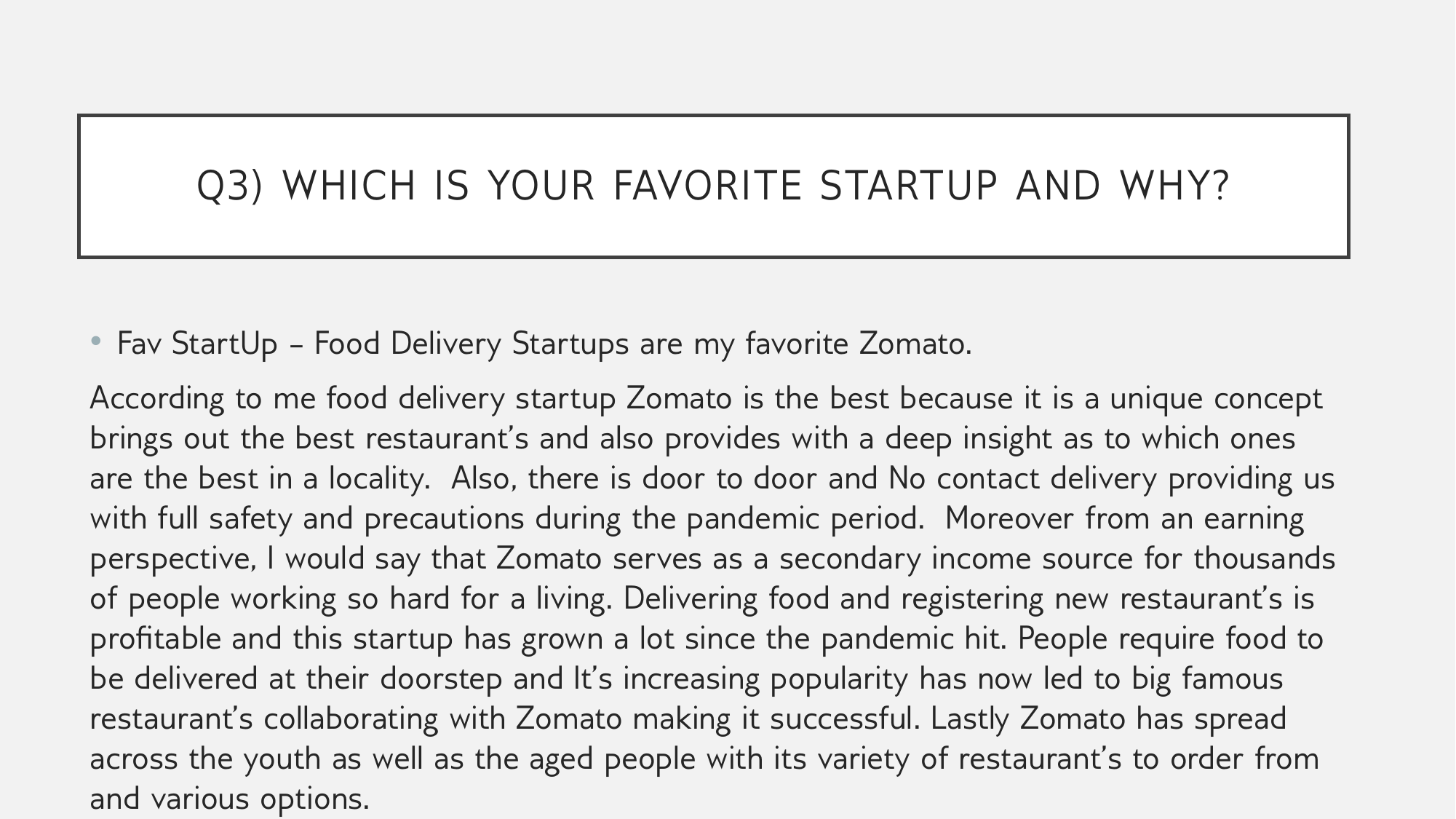

# Q3) Which is your favorite startup and why?
Fav StartUp – Food Delivery Startups are my favorite Zomato.
According to me food delivery startup Zomato is the best because it is a unique concept brings out the best restaurant’s and also provides with a deep insight as to which ones are the best in a locality.  Also, there is door to door and No contact delivery providing us with full safety and precautions during the pandemic period.  Moreover from an earning perspective, I would say that Zomato serves as a secondary income source for thousands of people working so hard for a living. Delivering food and registering new restaurant’s is profitable and this startup has grown a lot since the pandemic hit. People require food to be delivered at their doorstep and It’s increasing popularity has now led to big famous restaurant’s collaborating with Zomato making it successful. Lastly Zomato has spread across the youth as well as the aged people with its variety of restaurant’s to order from and various options.